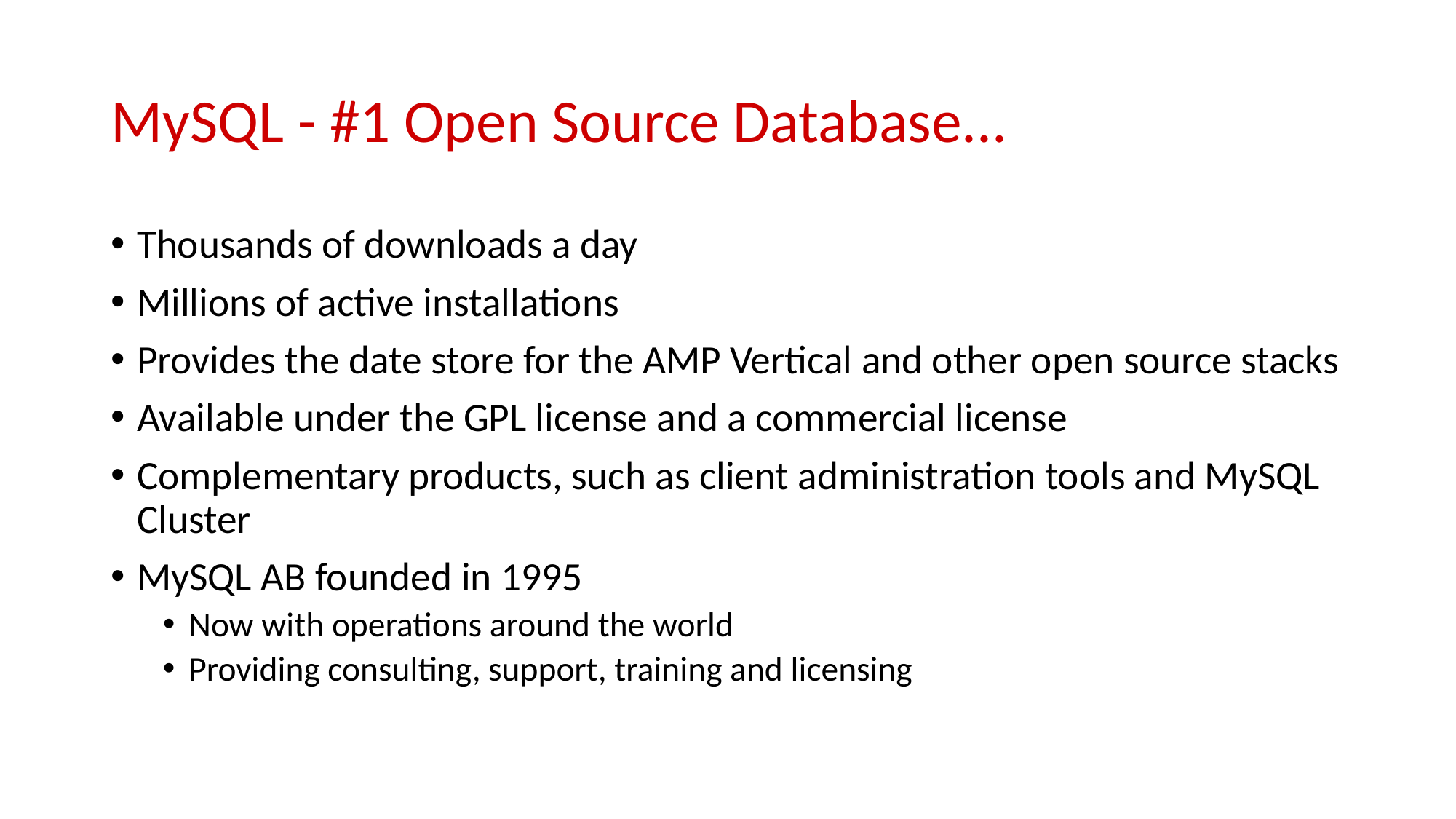

# MySQL - #1 Open Source Database...
Thousands of downloads a day
Millions of active installations
Provides the date store for the AMP Vertical and other open source stacks
Available under the GPL license and a commercial license
Complementary products, such as client administration tools and MySQL Cluster
MySQL AB founded in 1995
Now with operations around the world
Providing consulting, support, training and licensing